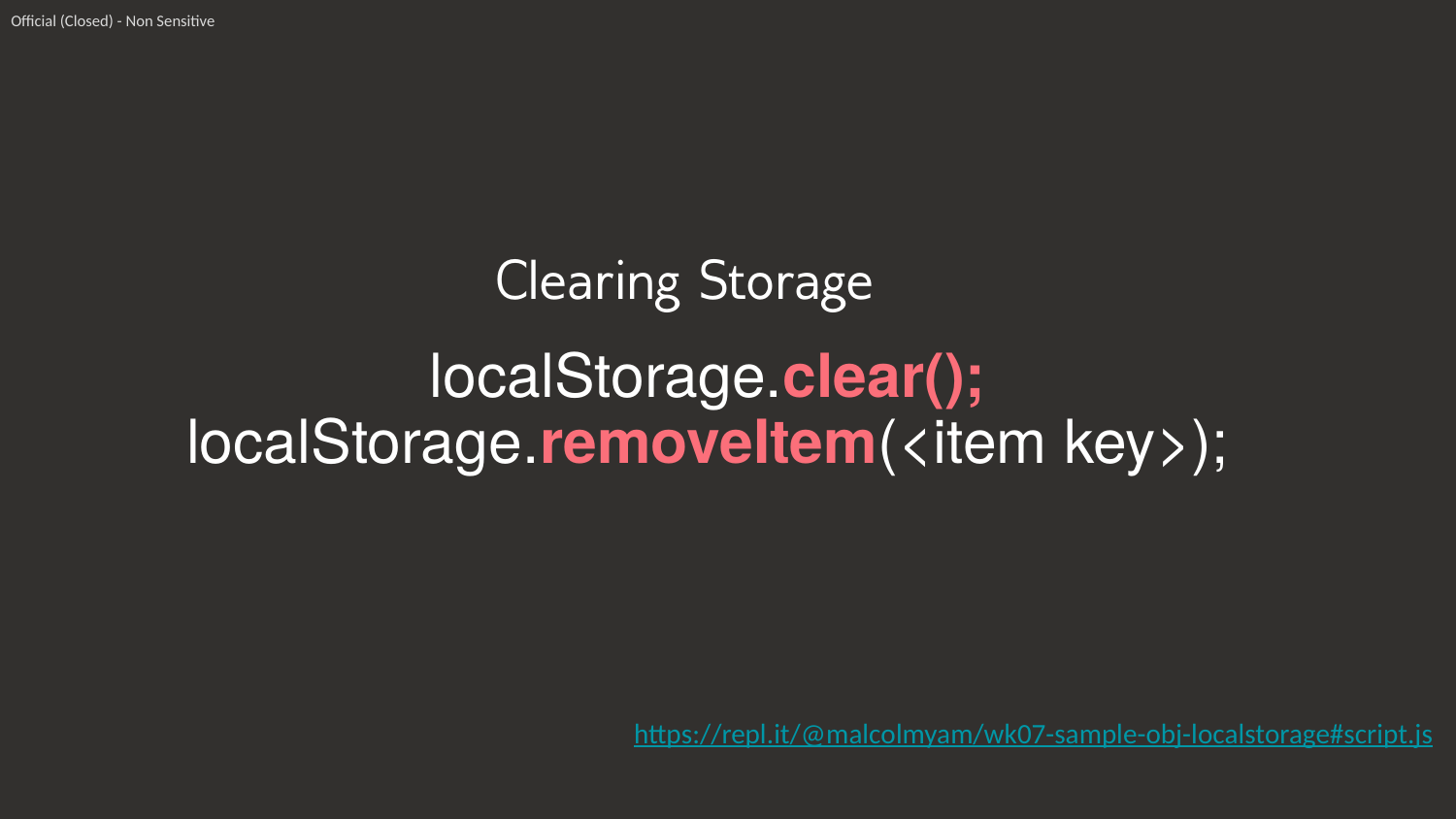

Official (Closed) - Non Sensitive
# Clearing Storage
localStorage.clear();
localStorage.removeItem(<item key>);
https://repl.it/@malcolmyam/wk07-sample-obj-localstorage#script.js